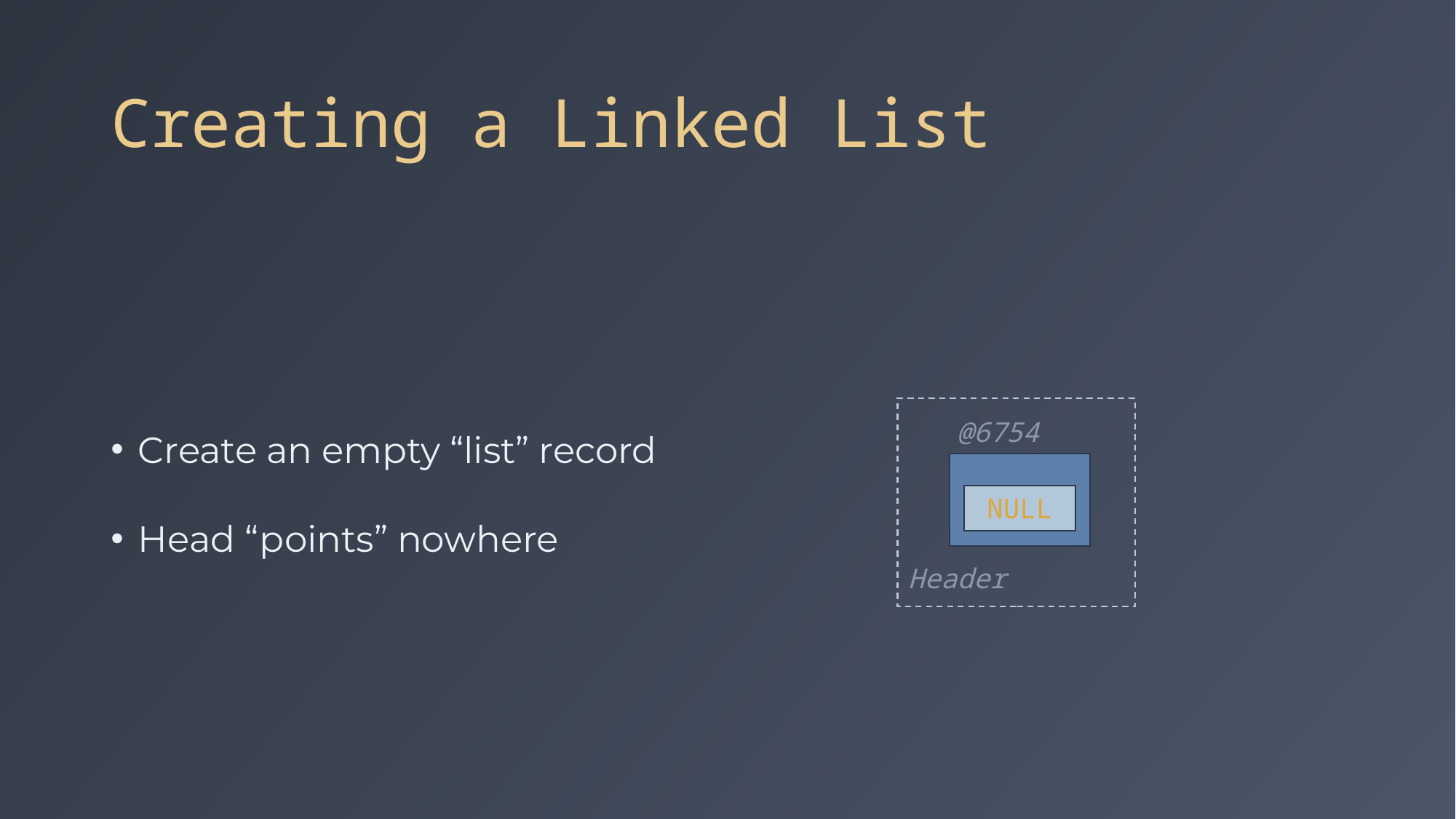

# Creating a Linked List
Create an empty “list” record
Head “points” nowhere

@6754

NULL
Header